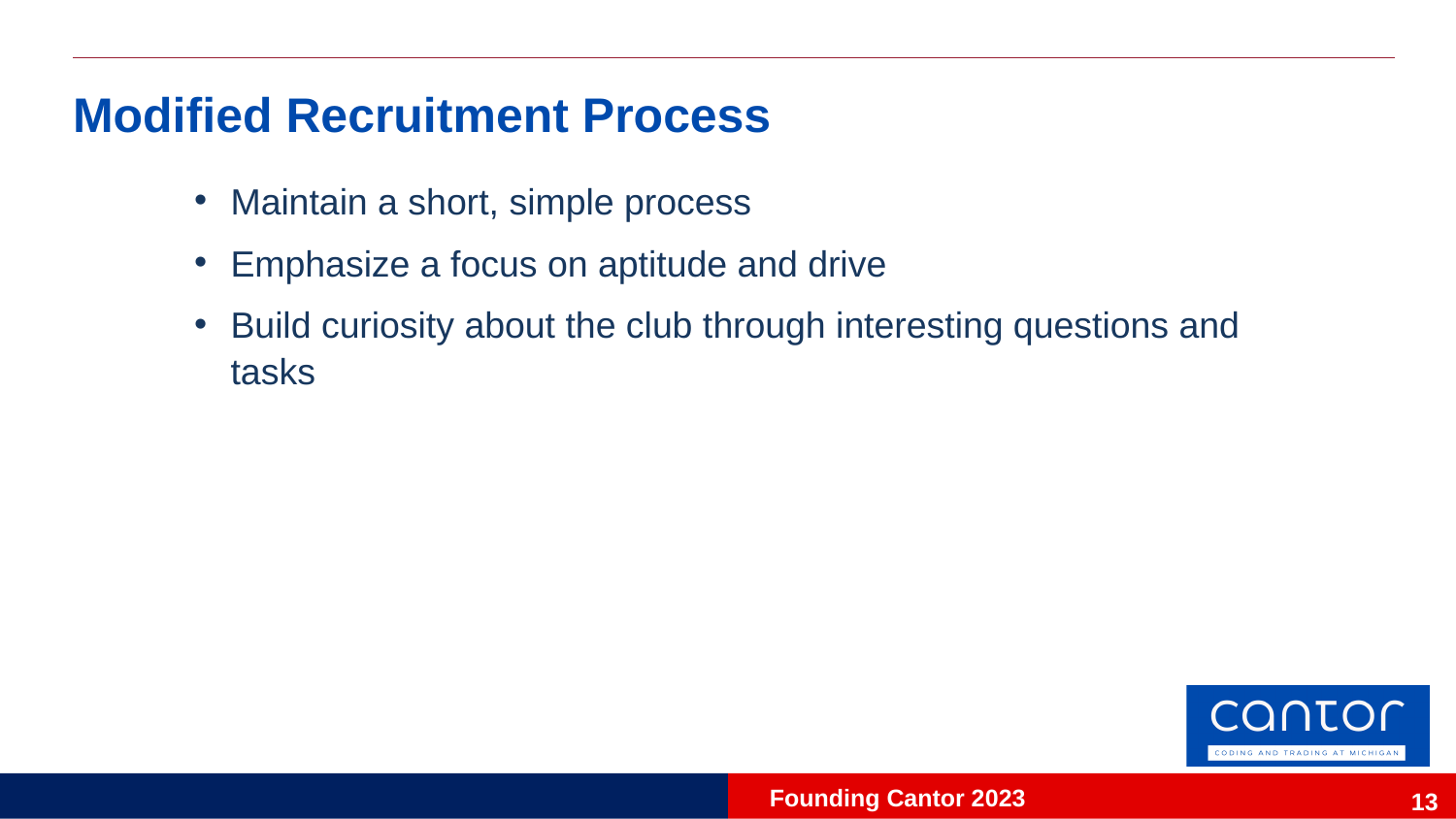

# Modified Recruitment Process
Maintain a short, simple process
Emphasize a focus on aptitude and drive
Build curiosity about the club through interesting questions and tasks

13
Founding Cantor 2023